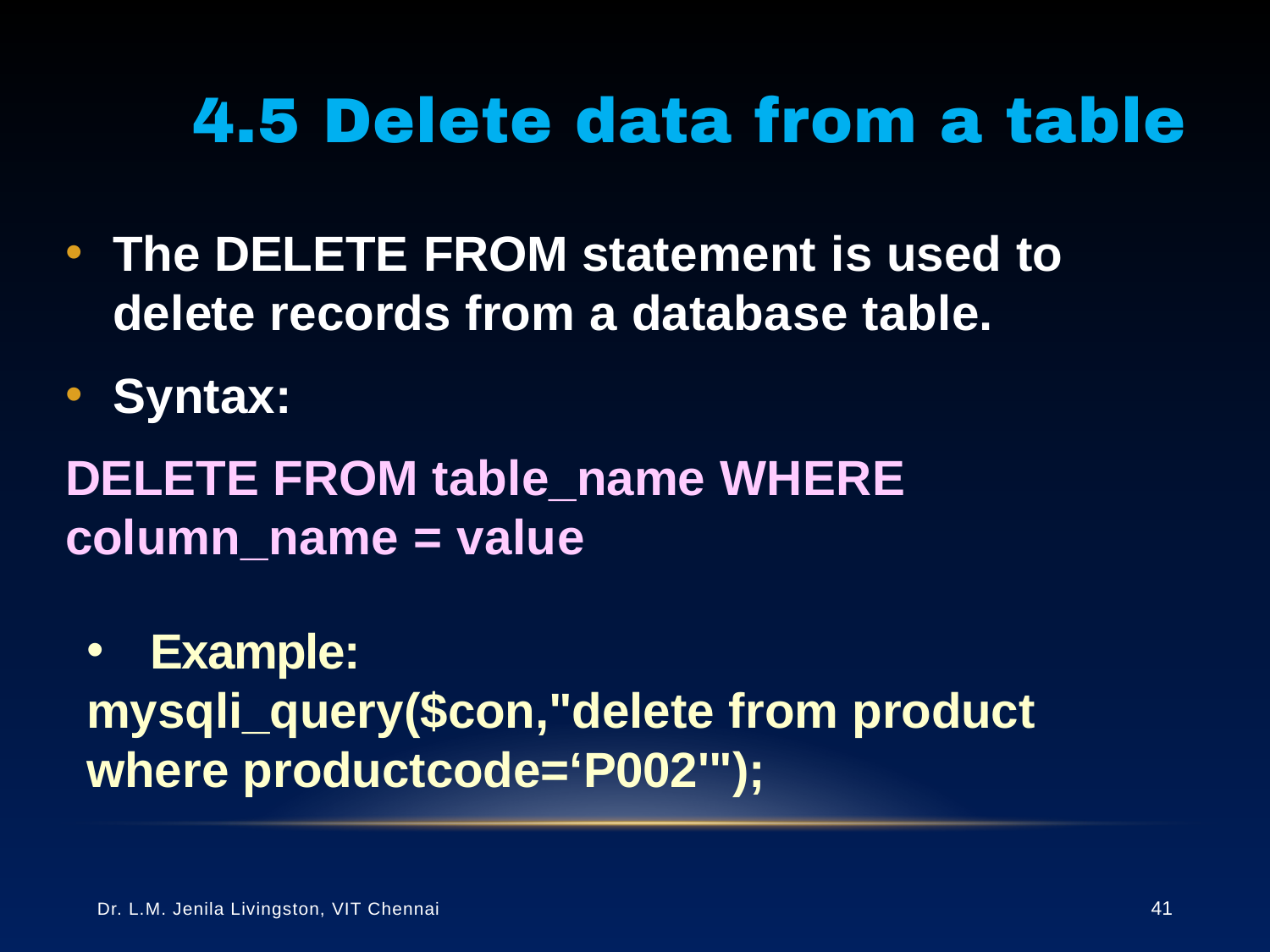

# 4.5 Delete data from a table
The DELETE FROM statement is used to delete records from a database table.
Syntax:
DELETE FROM table_name WHERE column_name = value
Example:
mysqli_query($con,"delete from product
where productcode=‘P002'");

Dr. L.M. Jenila Livingston, VIT Chennai

41